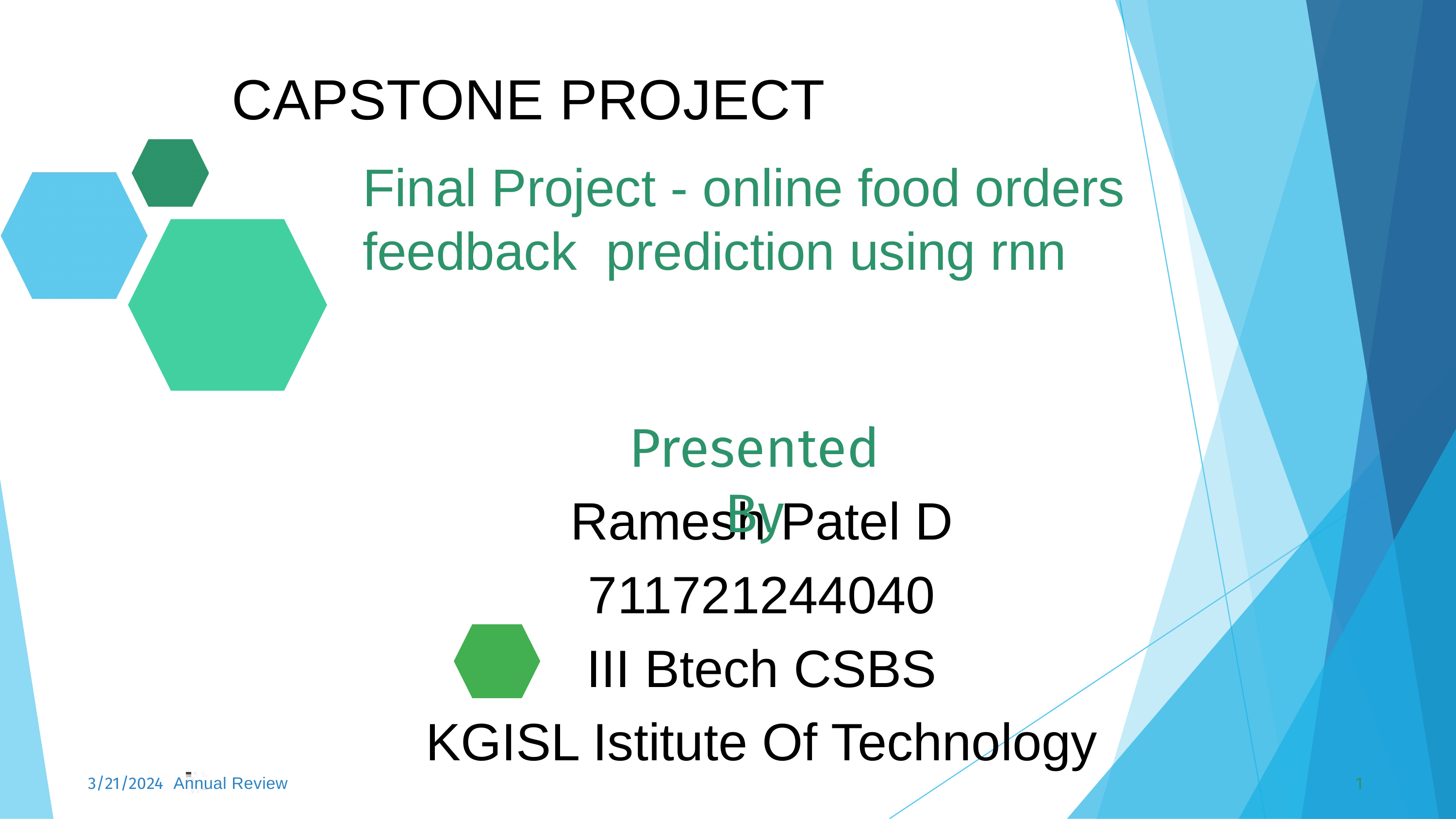

CAPSTONE PROJECT

Final Project - online food orders feedback  prediction using rnn

Presented By

Ramesh Patel D
711721244040
III Btech CSBS
KGISL Istitute Of Technology

3/21/2024  Annual Review
1